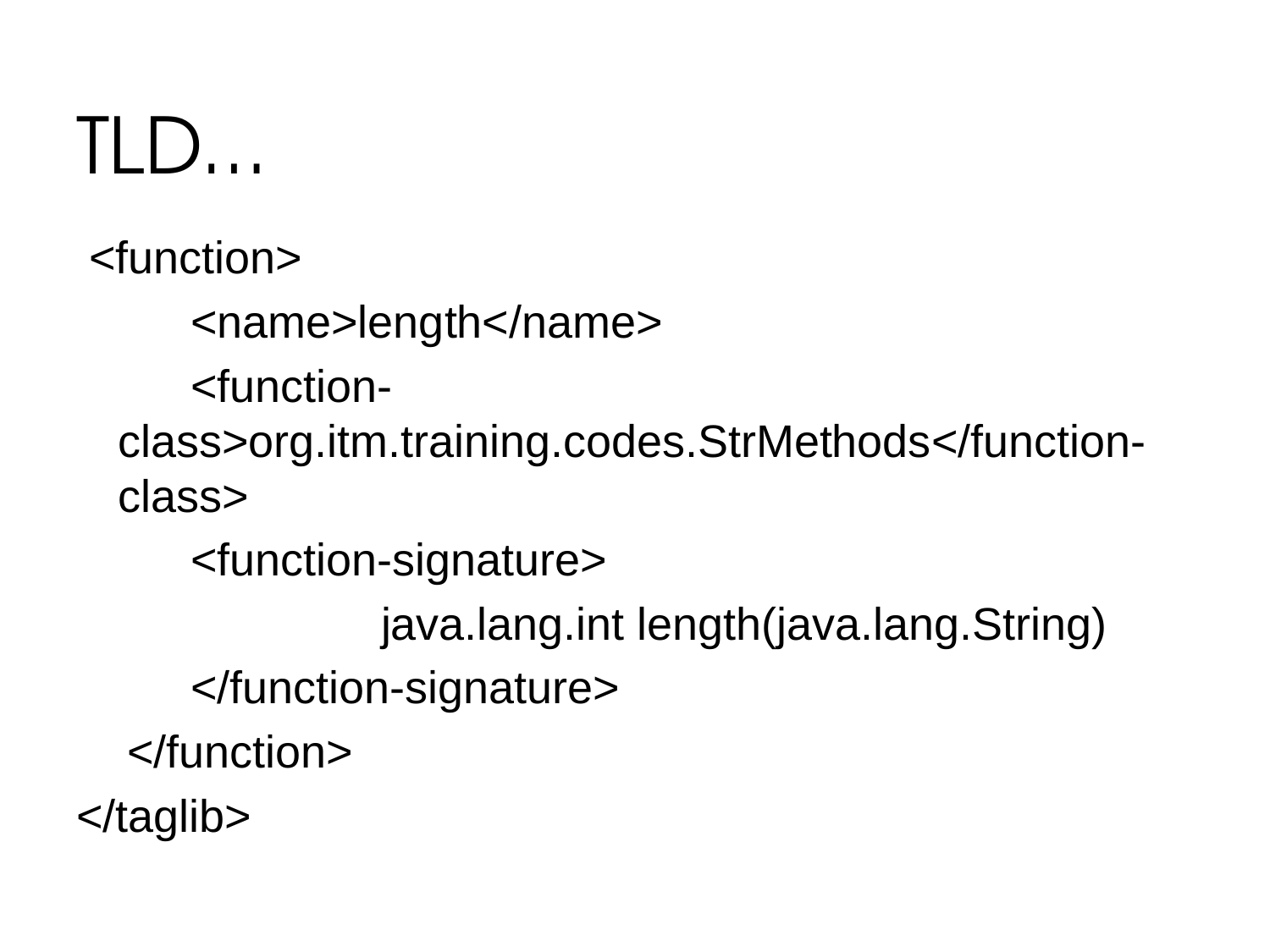

# TLD…
 <function>
         <name>length</name>
         <function-class>org.itm.training.codes.StrMethods</function-class>
         <function-signature>
                        java.lang.int length(java.lang.String)
         </function-signature>
    </function>
</taglib>